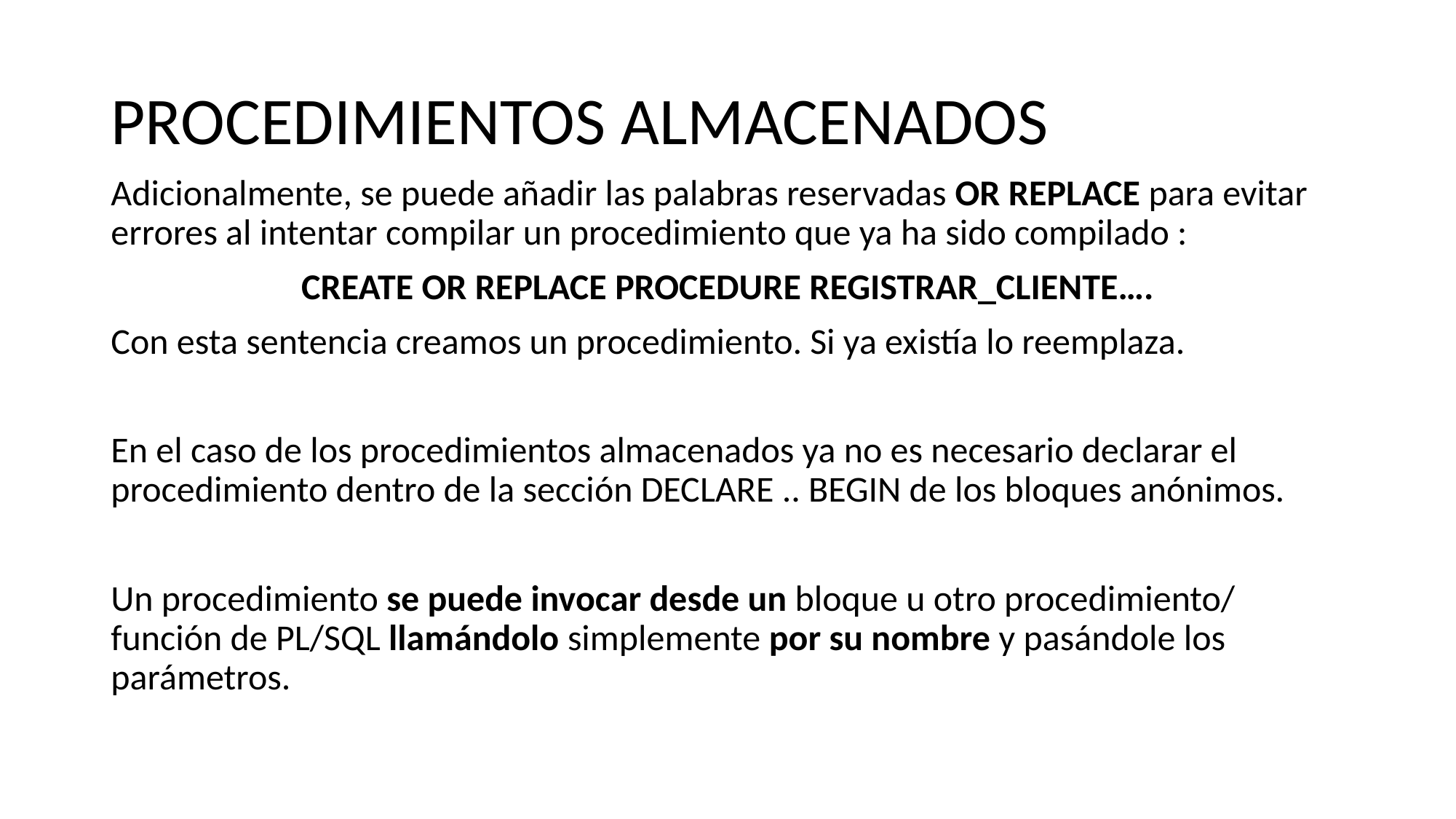

# PROCEDIMIENTOS ALMACENADOS
Adicionalmente, se puede añadir las palabras reservadas OR REPLACE para evitar errores al intentar compilar un procedimiento que ya ha sido compilado :
CREATE OR REPLACE PROCEDURE REGISTRAR_CLIENTE….
Con esta sentencia creamos un procedimiento. Si ya existía lo reemplaza.

En el caso de los procedimientos almacenados ya no es necesario declarar el procedimiento dentro de la sección DECLARE .. BEGIN de los bloques anónimos.

Un procedimiento se puede invocar desde un bloque u otro procedimiento/ función de PL/SQL llamándolo simplemente por su nombre y pasándole los parámetros.